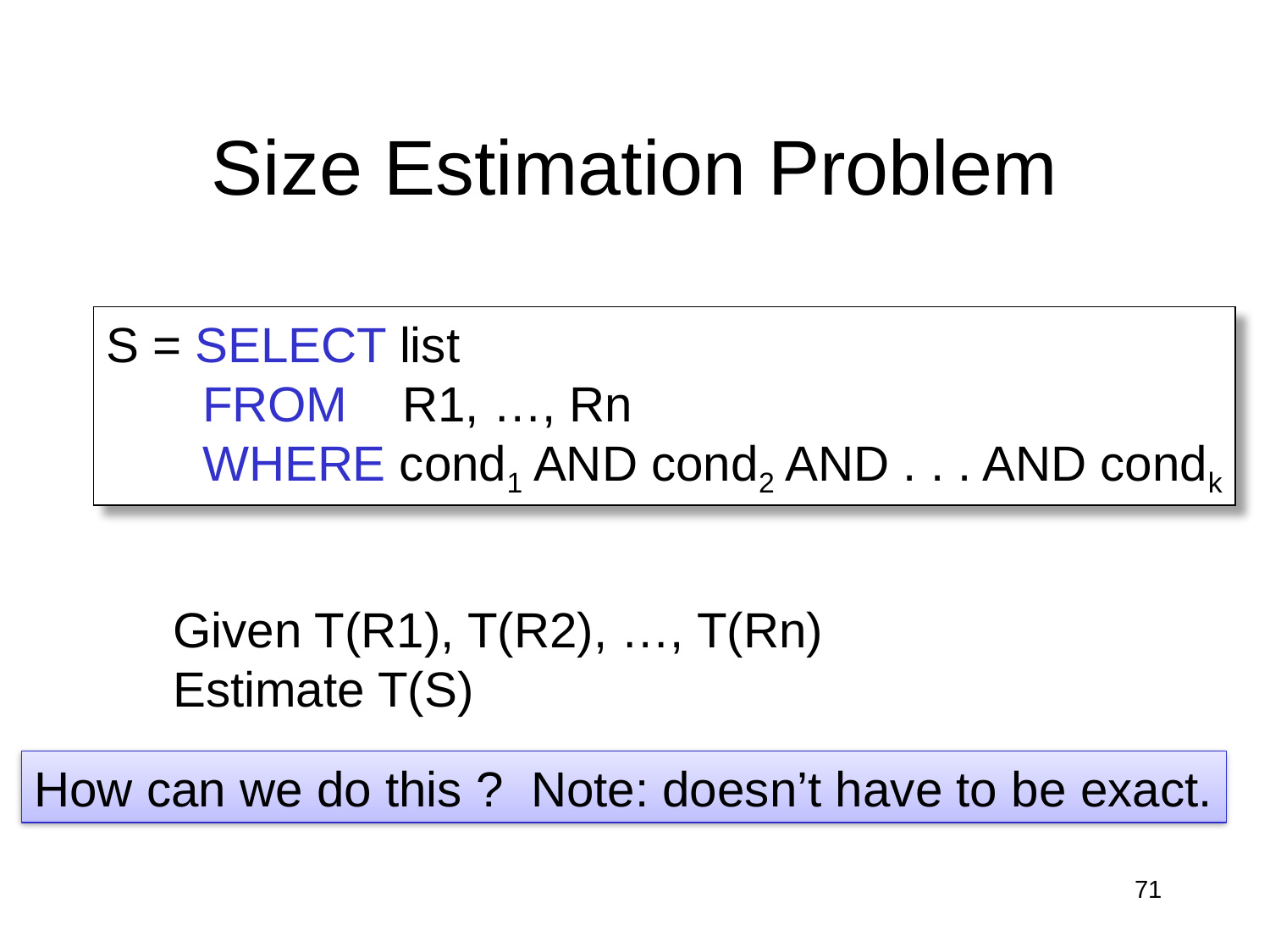

# Size Estimation Problem
S = SELECT list
       FROM    R1, …, Rn
       WHERE cond1 AND cond2 AND . . . AND condk
Given T(R1), T(R2), …, T(Rn)
Estimate T(S)
How can we do this ?  Note: doesn’t have to be exact.

71